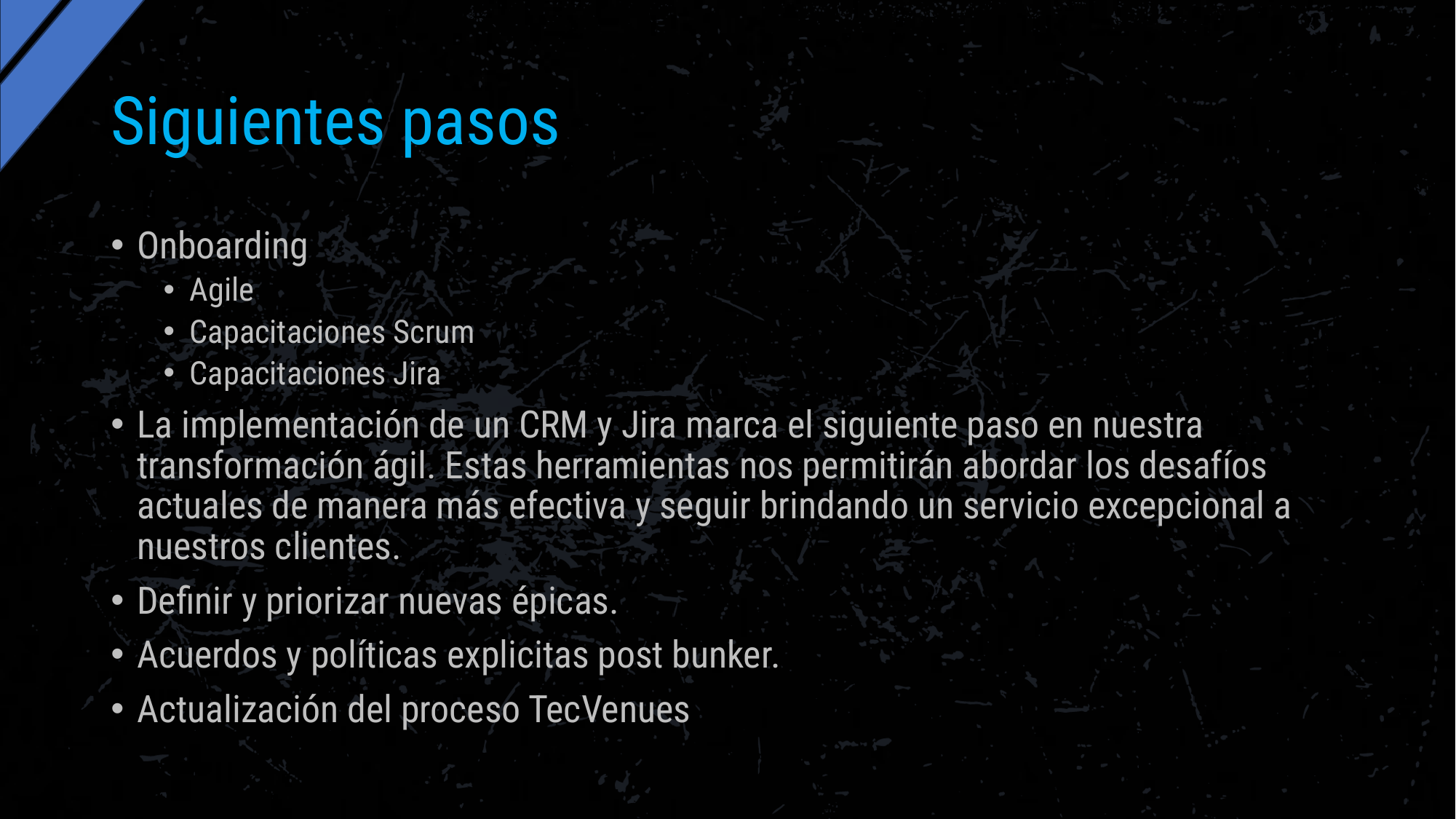

# Siguientes pasos
Onboarding
Agile
Capacitaciones Scrum
Capacitaciones Jira
La implementación de un CRM y Jira marca el siguiente paso en nuestra transformación ágil. Estas herramientas nos permitirán abordar los desafíos actuales de manera más efectiva y seguir brindando un servicio excepcional a nuestros clientes.
Definir y priorizar nuevas épicas.
Acuerdos y políticas explicitas post bunker.
Actualización del proceso TecVenues